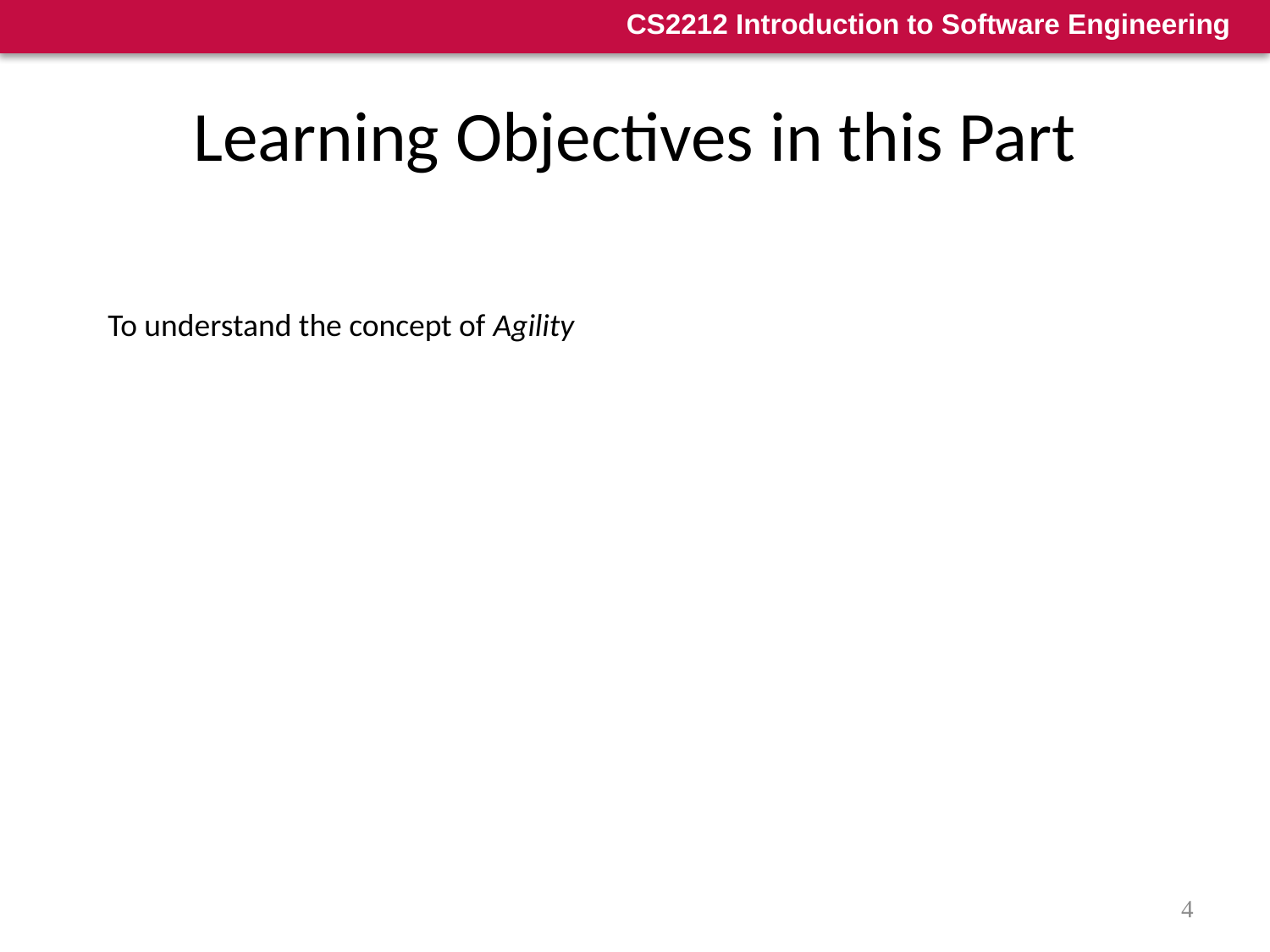

# Learning Objectives in this Part

To understand the concept of Agility

4